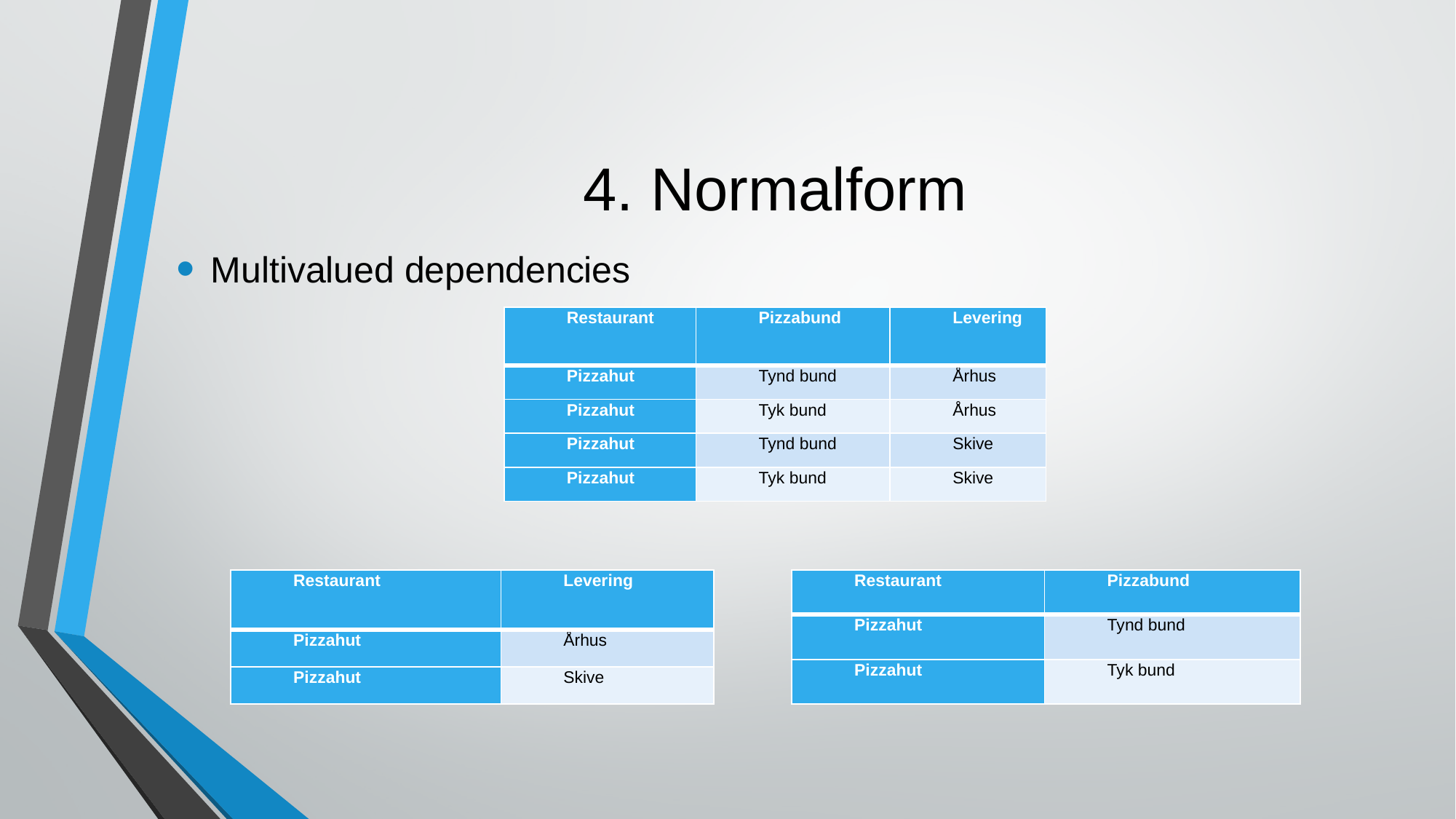

Multivalued dependencies
# 4. Normalform
| Restaurant | Pizzabund | Levering |
| --- | --- | --- |
| Pizzahut | Tynd bund | Århus |
| Pizzahut | Tyk bund | Århus |
| Pizzahut | Tynd bund | Skive |
| Pizzahut | Tyk bund | Skive |

| Restaurant | Pizzabund |
| --- | --- |
| Pizzahut | Tynd bund |
| Pizzahut | Tyk bund |
| Restaurant | Levering |
| --- | --- |
| Pizzahut | Århus |
| Pizzahut | Skive |